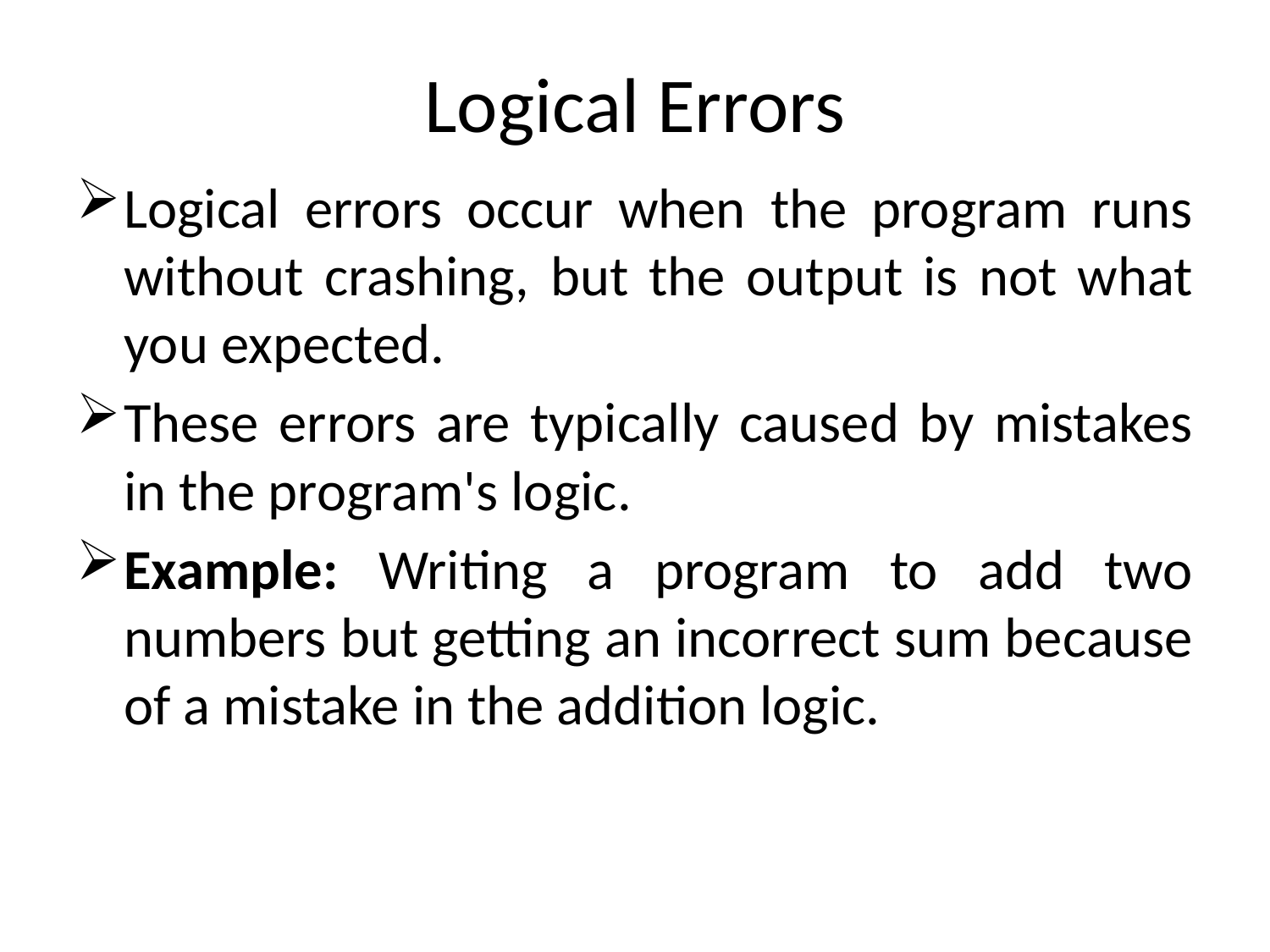

# Logical Errors
Logical errors occur when the program runs without crashing, but the output is not what you expected.
These errors are typically caused by mistakes in the program's logic.
Example: Writing a program to add two numbers but getting an incorrect sum because of a mistake in the addition logic.